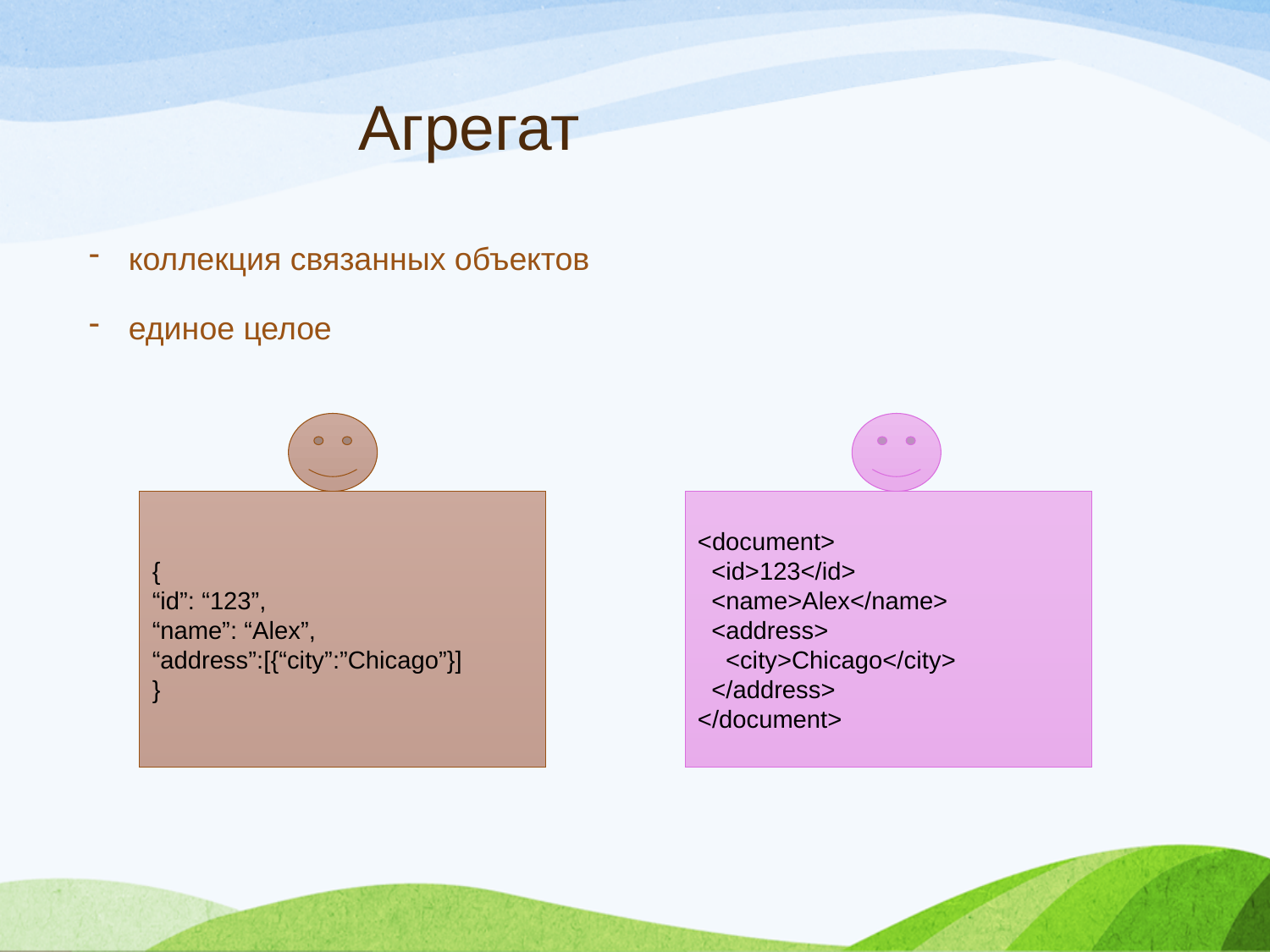

# Агрегат
коллекция связанных объектов
единое целое

{
“id”: “123”,
“name”: “Alex”,
“address”:[{“city”:”Chicago”}]
}
<document>
  <id>123</id>
  <name>Alex</name>
  <address>
    <city>Chicago</city>
  </address>
</document>